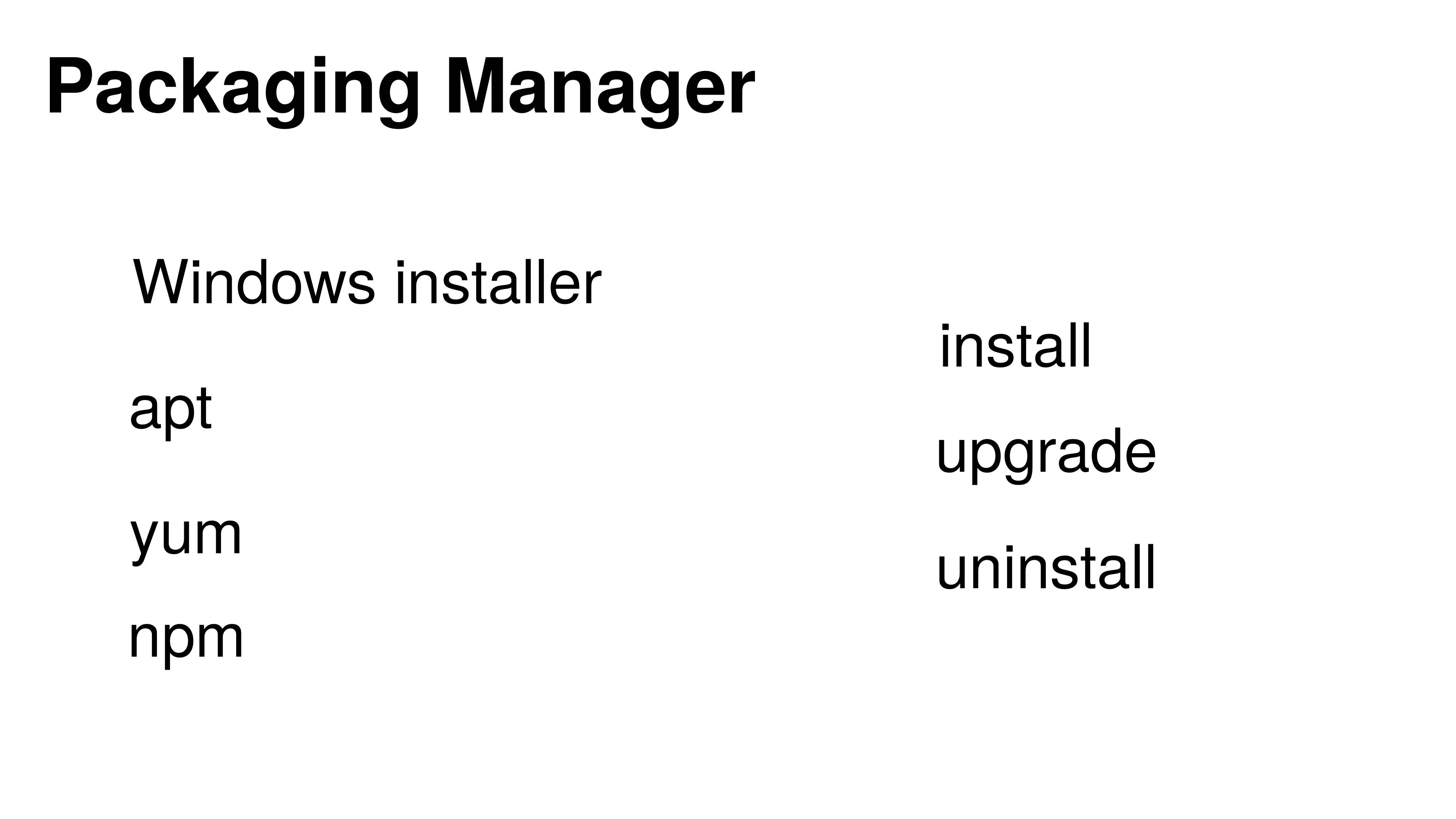

Packaging Manager
Windows installer
install
apt
upgrade
yum
uninstall
npm